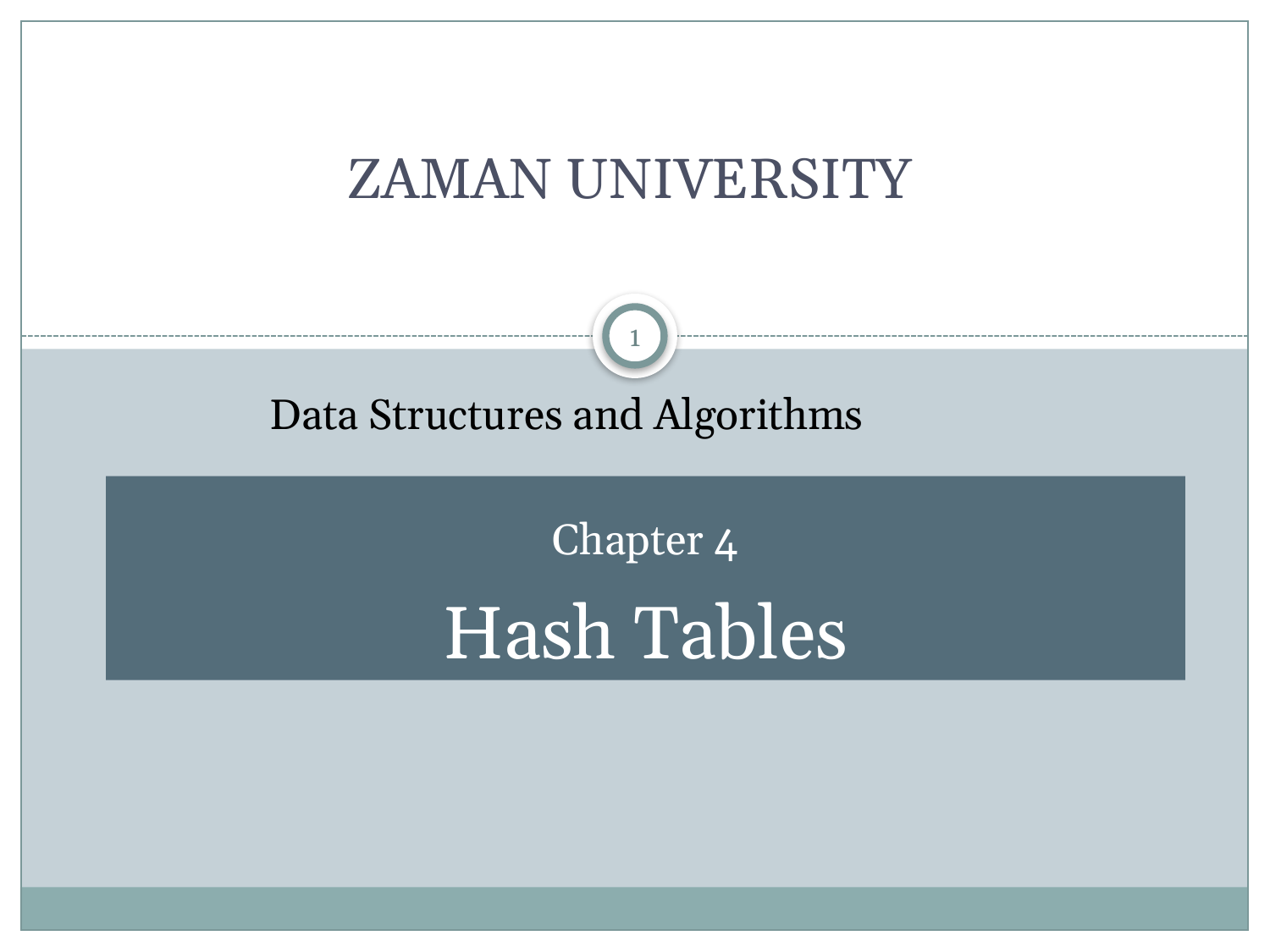

ZAMAN UNIVERSITY
1
Data Structures and Algorithms

# Chapter 4 Hash Tables